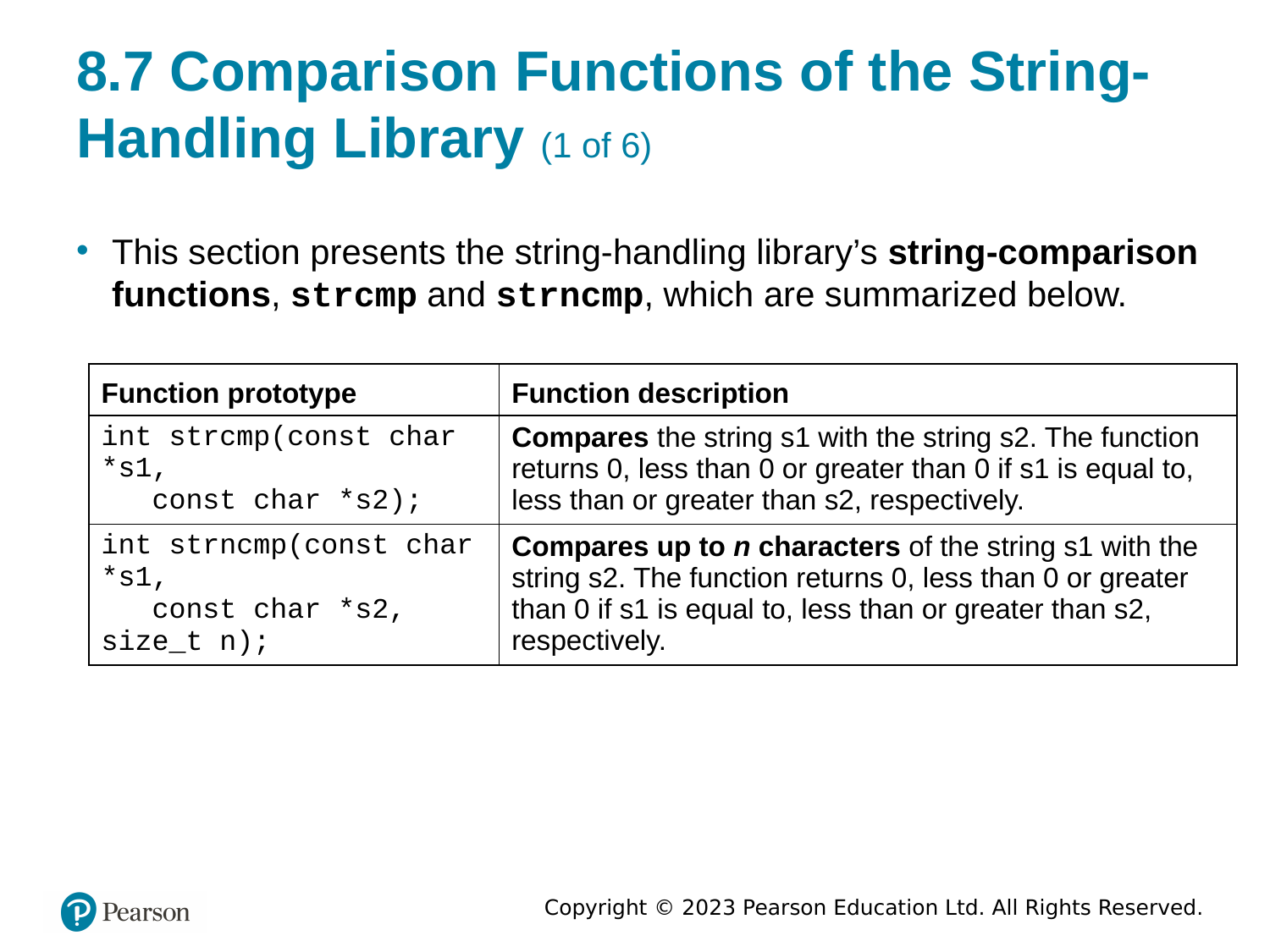

# 8.7 Comparison Functions of the String-Handling Library (1 of 6)
This section presents the string-handling library’s string-comparison functions, strcmp and strncmp, which are summarized below.
| Function prototype | Function description |
| --- | --- |
| int strcmp(const char \*s1, const char \*s2); | Compares the string s1 with the string s2. The function returns 0, less than 0 or greater than 0 if s1 is equal to, less than or greater than s2, respectively. |
| int strncmp(const char \*s1, const char \*s2, size\_t n); | Compares up to n characters of the string s1 with the string s2. The function returns 0, less than 0 or greater than 0 if s1 is equal to, less than or greater than s2, respectively. |